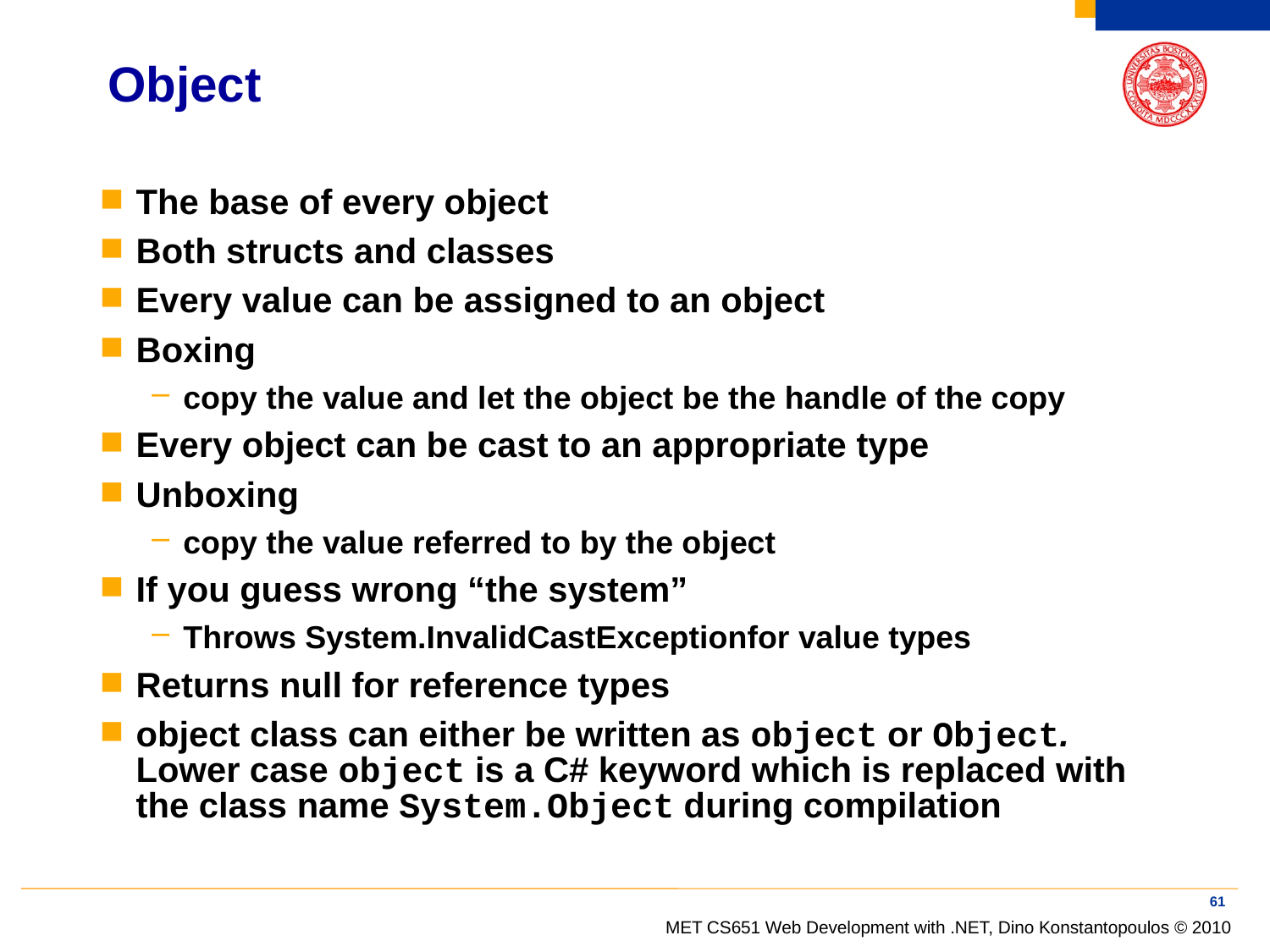

# Object
The base of every object
Both structs and classes
Every value can be assigned to an object
Boxing
copy the value and let the object be the handle of the copy
Every object can be cast to an appropriate type
Unboxing
copy the value referred to by the object
If you guess wrong “the system”
Throws System.InvalidCastExceptionfor value types
Returns null for reference types
object class can either be written as object or Object. Lower case object is a C# keyword which is replaced with the class name System.Object during compilation

61